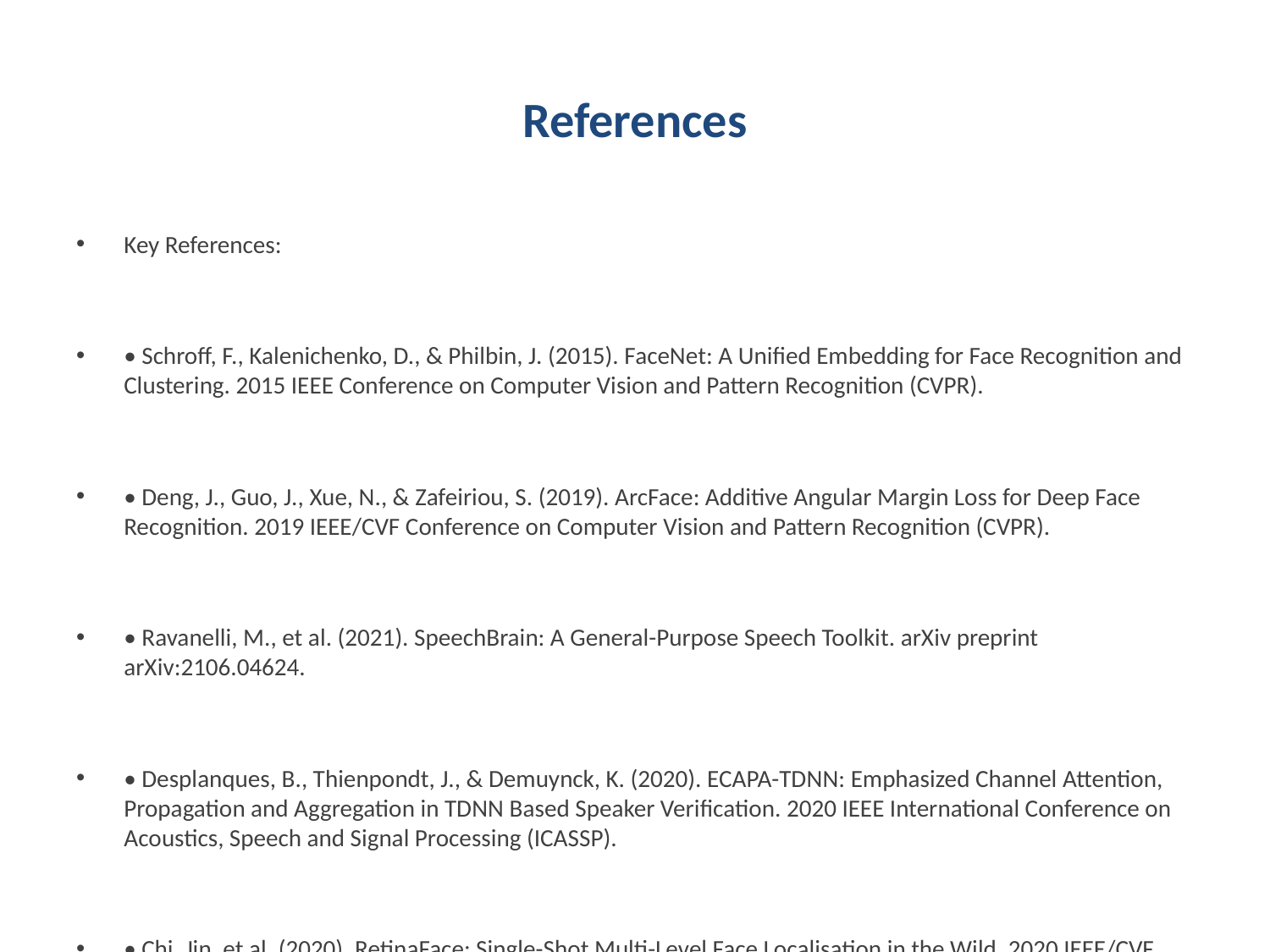

# References
Key References:

• Schroff, F., Kalenichenko, D., & Philbin, J. (2015). FaceNet: A Unified Embedding for Face Recognition and Clustering. 2015 IEEE Conference on Computer Vision and Pattern Recognition (CVPR).

• Deng, J., Guo, J., Xue, N., & Zafeiriou, S. (2019). ArcFace: Additive Angular Margin Loss for Deep Face Recognition. 2019 IEEE/CVF Conference on Computer Vision and Pattern Recognition (CVPR).

• Ravanelli, M., et al. (2021). SpeechBrain: A General-Purpose Speech Toolkit. arXiv preprint arXiv:2106.04624.

• Desplanques, B., Thienpondt, J., & Demuynck, K. (2020). ECAPA-TDNN: Emphasized Channel Attention, Propagation and Aggregation in TDNN Based Speaker Verification. 2020 IEEE International Conference on Acoustics, Speech and Signal Processing (ICASSP).

• Chi, Jin, et al. (2020). RetinaFace: Single-Shot Multi-Level Face Localisation in the Wild. 2020 IEEE/CVF Conference on Computer Vision and Pattern Recognition (CVPR).